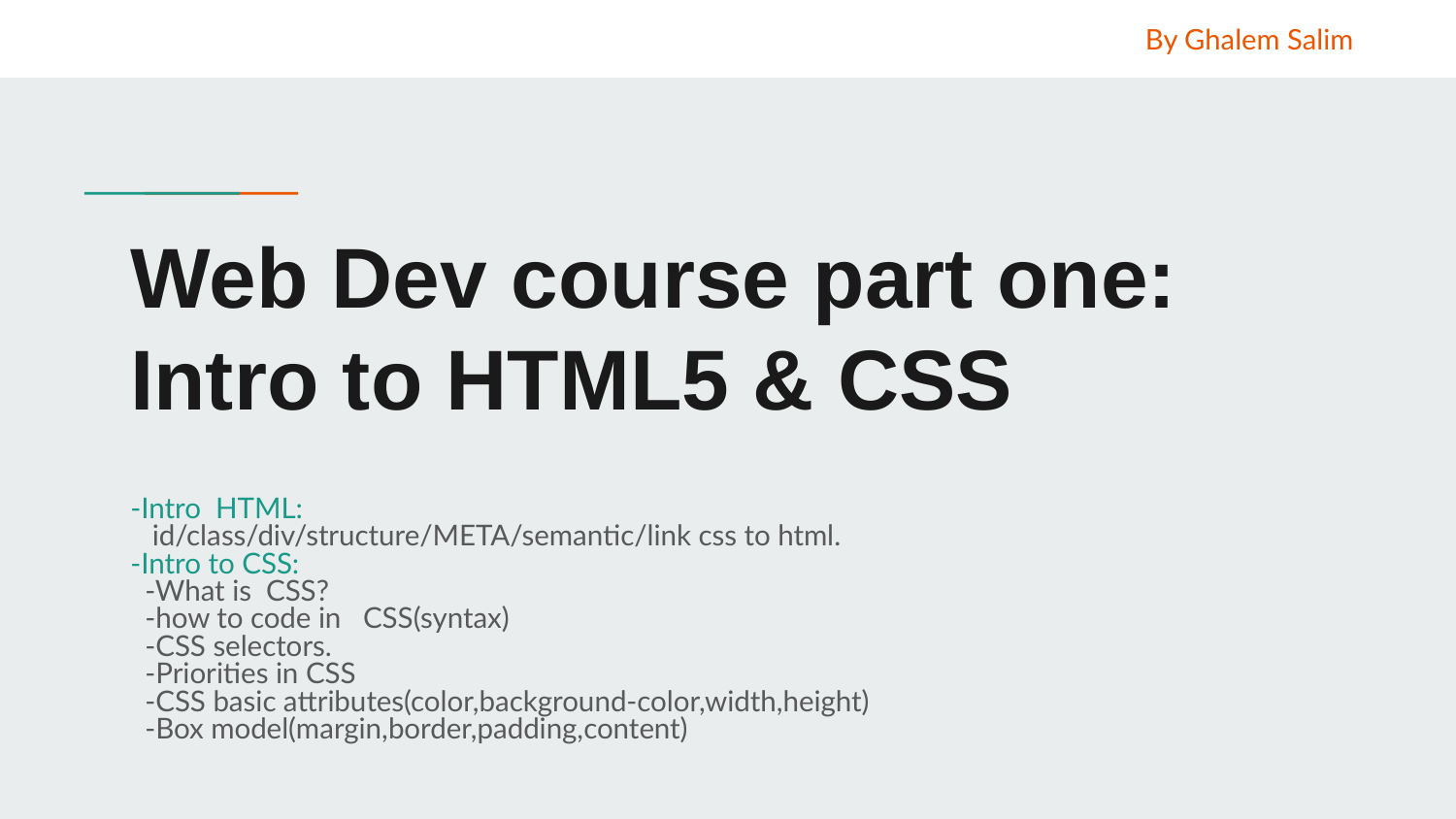

By Ghalem Salim
# Web Dev course part one:
Intro to HTML5 & CSS
-Intro  HTML:
   id/class/div/structure/META/semantic/link css to html.
-Intro to CSS:
  -What is  CSS?
  -how to code in   CSS(syntax)
  -CSS selectors.
  -Priorities in CSS
  -CSS basic attributes(color,background-color,width,height)
  -Box model(margin,border,padding,content)